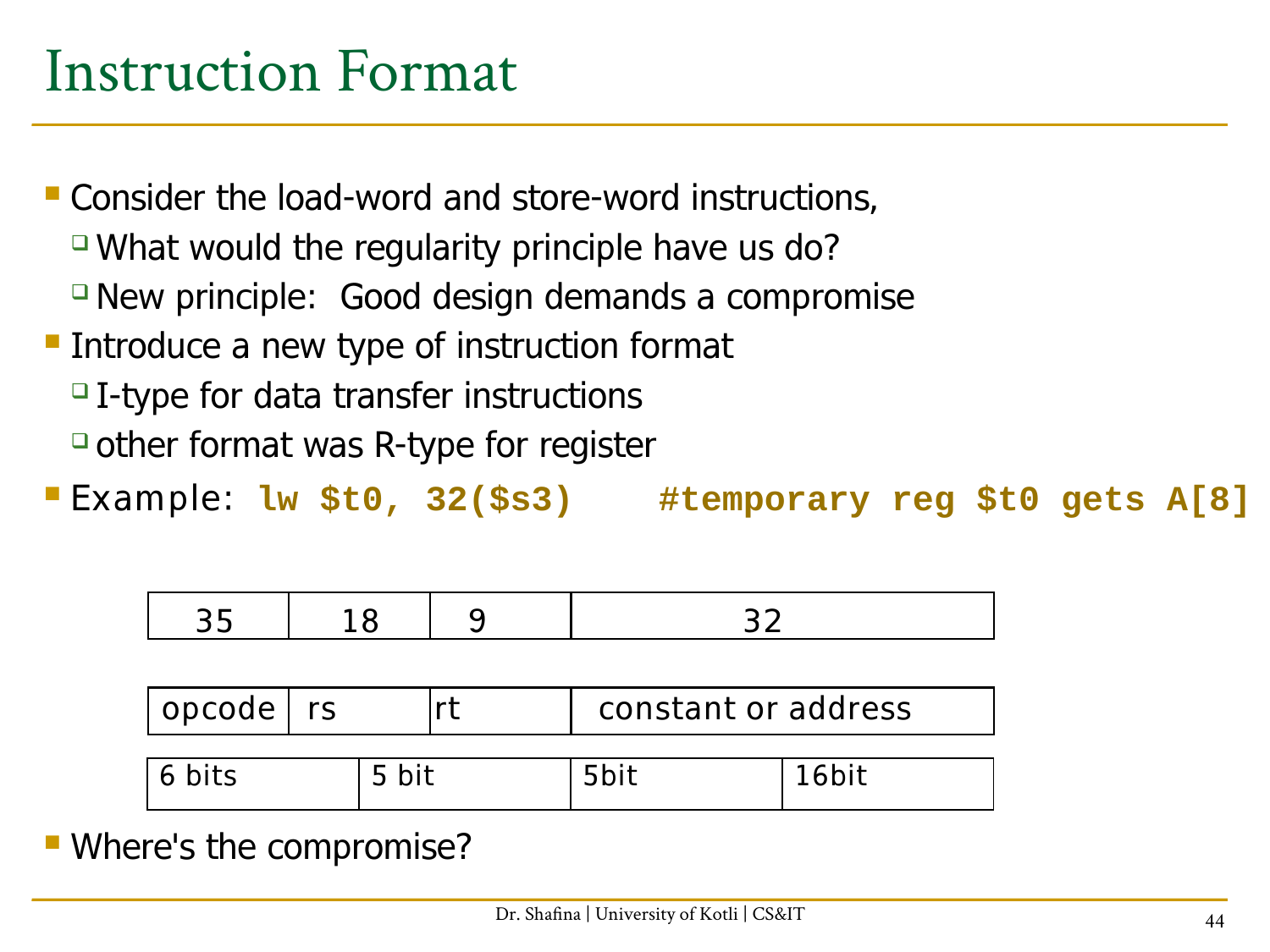

# Instruction Format
Consider the load-word and store-word instructions,
What would the regularity principle have us do?
New principle:  Good design demands a compromise
Introduce a new type of instruction format
I-type for data transfer instructions
other format was R-type for register
Example:  lw $t0, 32($s3)    #temporary reg $t0 gets A[8]

Where's the compromise?

35	  18	  9	                  32
opcode	  rs	  rt	      constant or address

| 6 bits | 5 bit | 5bit | 16bit |
| --- | --- | --- | --- |
Dr. Shafina | University of Kotli | CS&IT
44